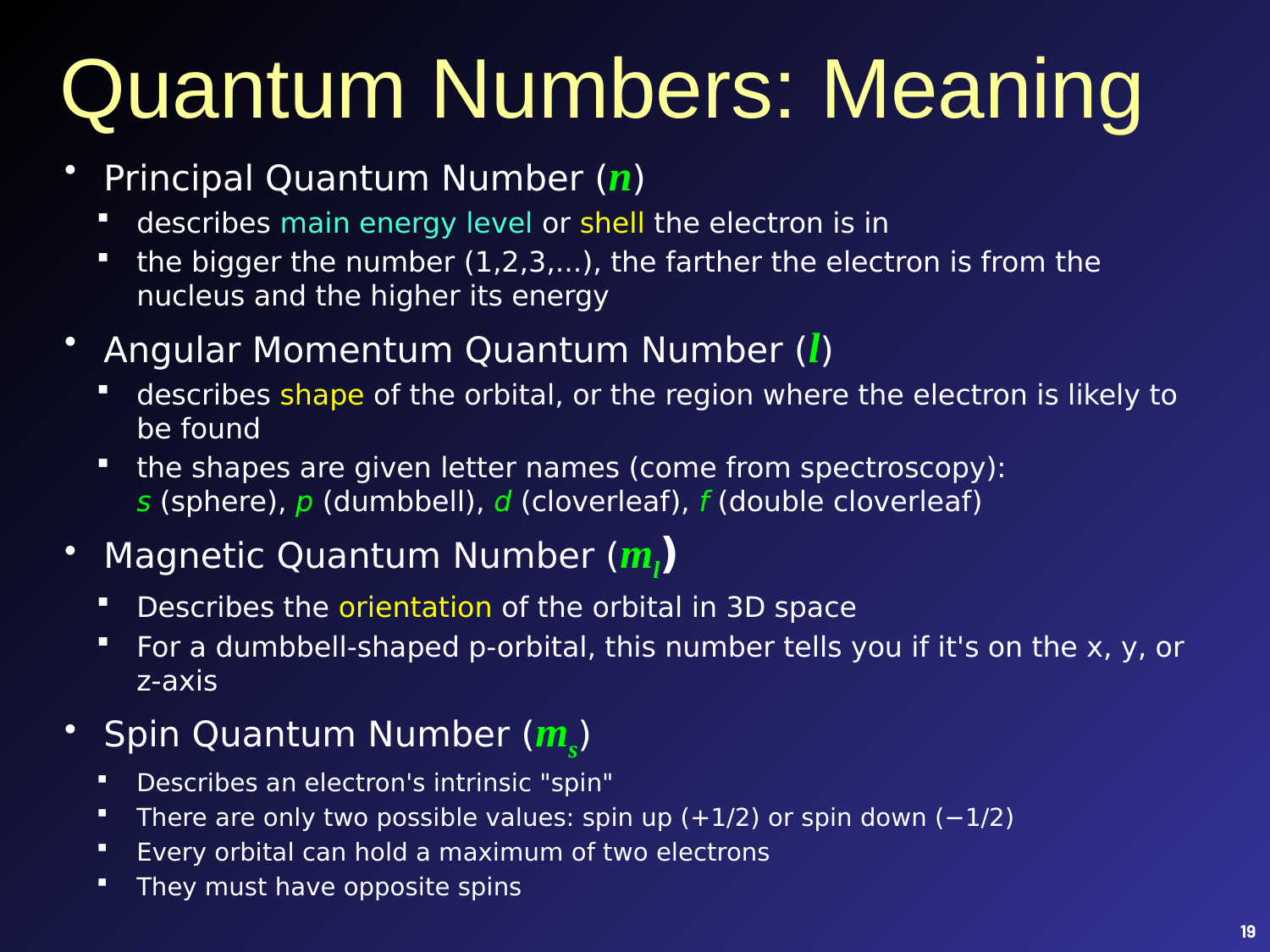

# Quantum Numbers: Meaning
Principal Quantum Number (n)
describes main energy level or shell the electron is in
the bigger the number (1,2,3,...), the farther the electron is from the nucleus and the higher its energy
Angular Momentum Quantum Number (l)
describes shape of the orbital, or the region where the electron is likely to be found
the shapes are given letter names (come from spectroscopy):
s (sphere), p (dumbbell), d (cloverleaf), f (double cloverleaf)
Magnetic Quantum Number (ml)
Describes the orientation of the orbital in 3D space
For a dumbbell-shaped p-orbital, this number tells you if it's on the x, y, or z-axis
Spin Quantum Number (ms)
Describes an electron's intrinsic "spin"
There are only two possible values: spin up (+1/2) or spin down (−1/2)
Every orbital can hold a maximum of two electrons
They must have opposite spins

19